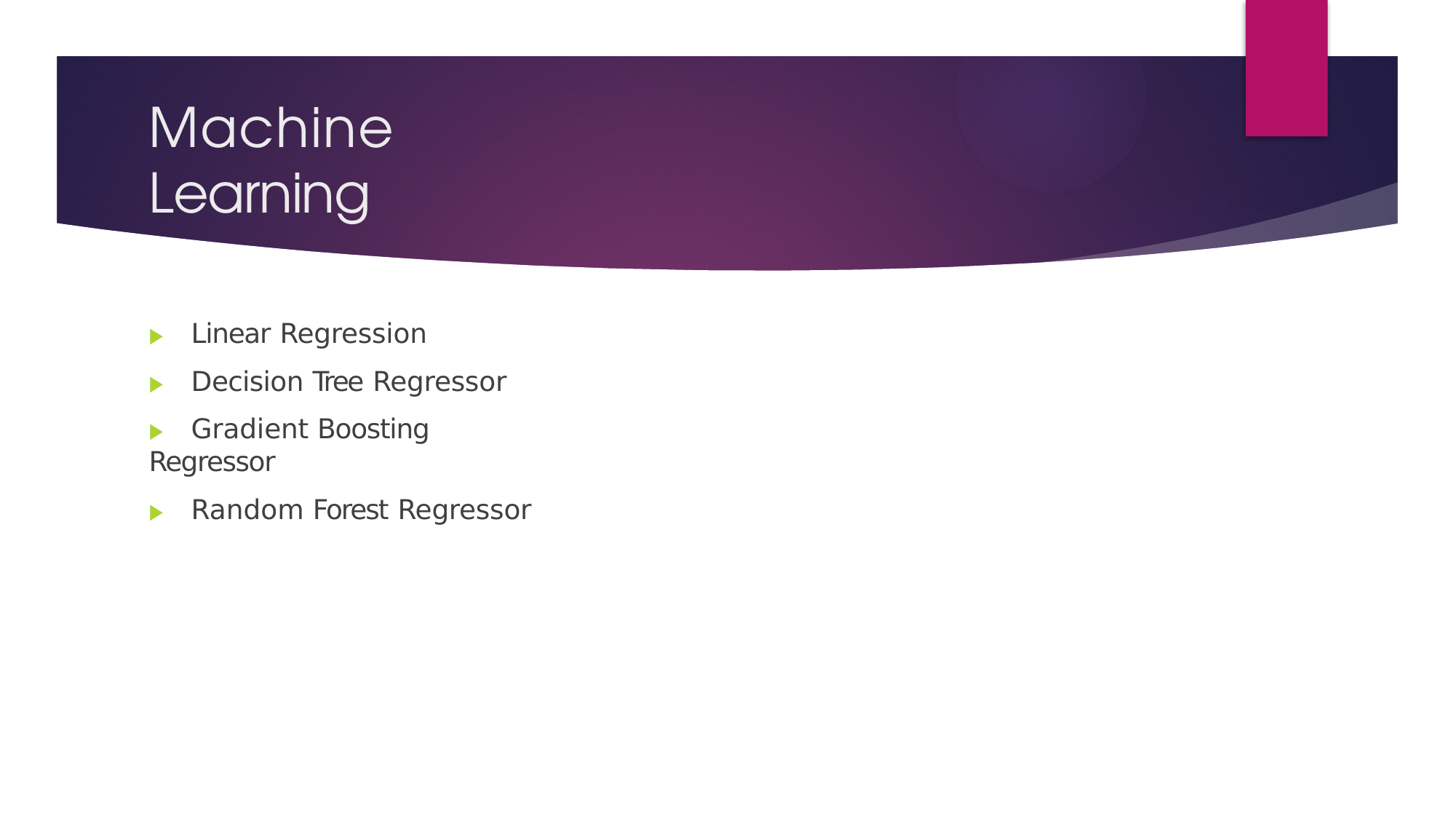

# Machine Learning
▶	Linear Regression
▶	Decision Tree Regressor
▶	Gradient Boosting Regressor
▶	Random Forest Regressor